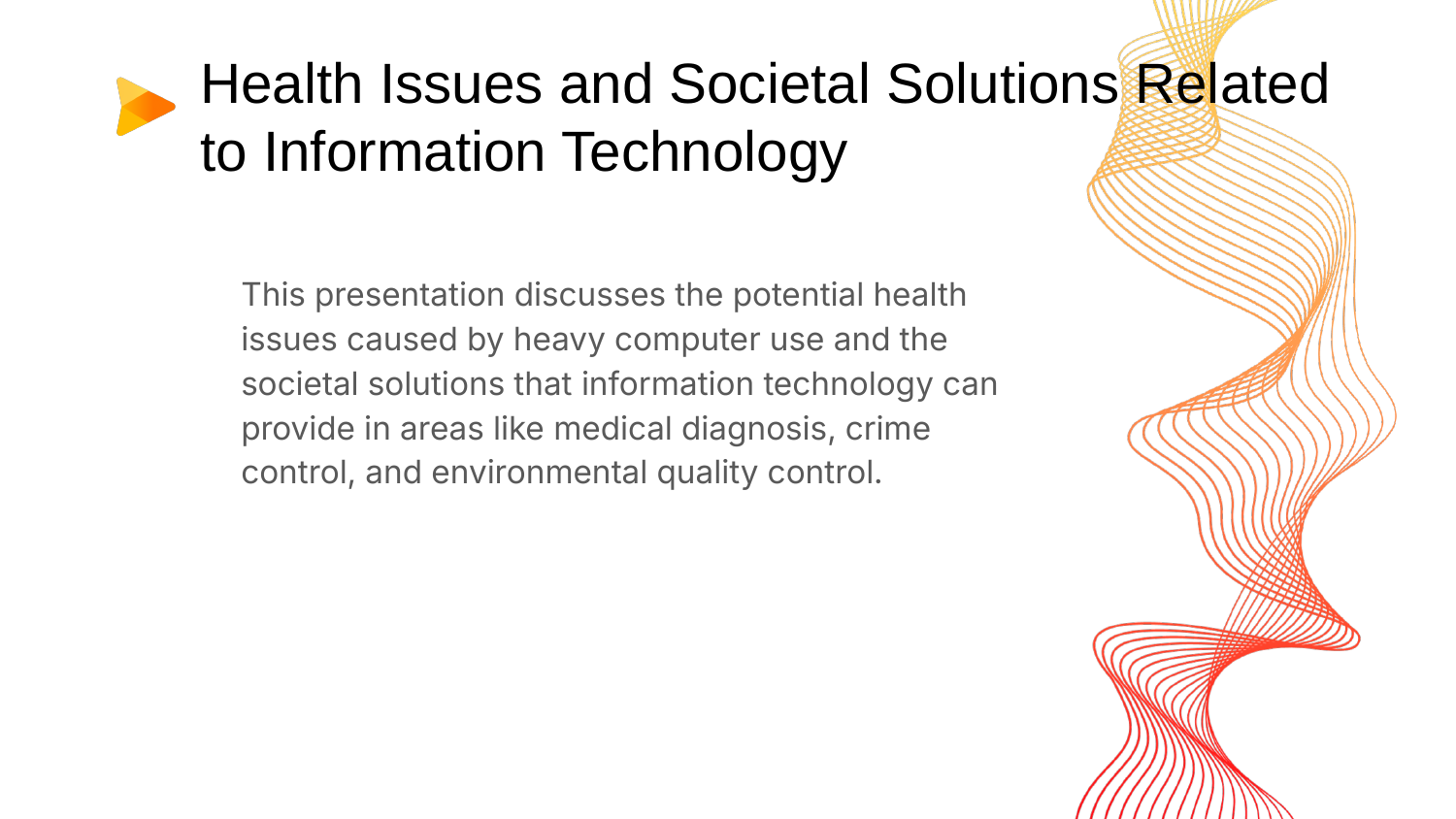

# Health Issues and Societal Solutions Related to Information Technology
This presentation discusses the potential health issues caused by heavy computer use and the societal solutions that information technology can provide in areas like medical diagnosis, crime control, and environmental quality control.